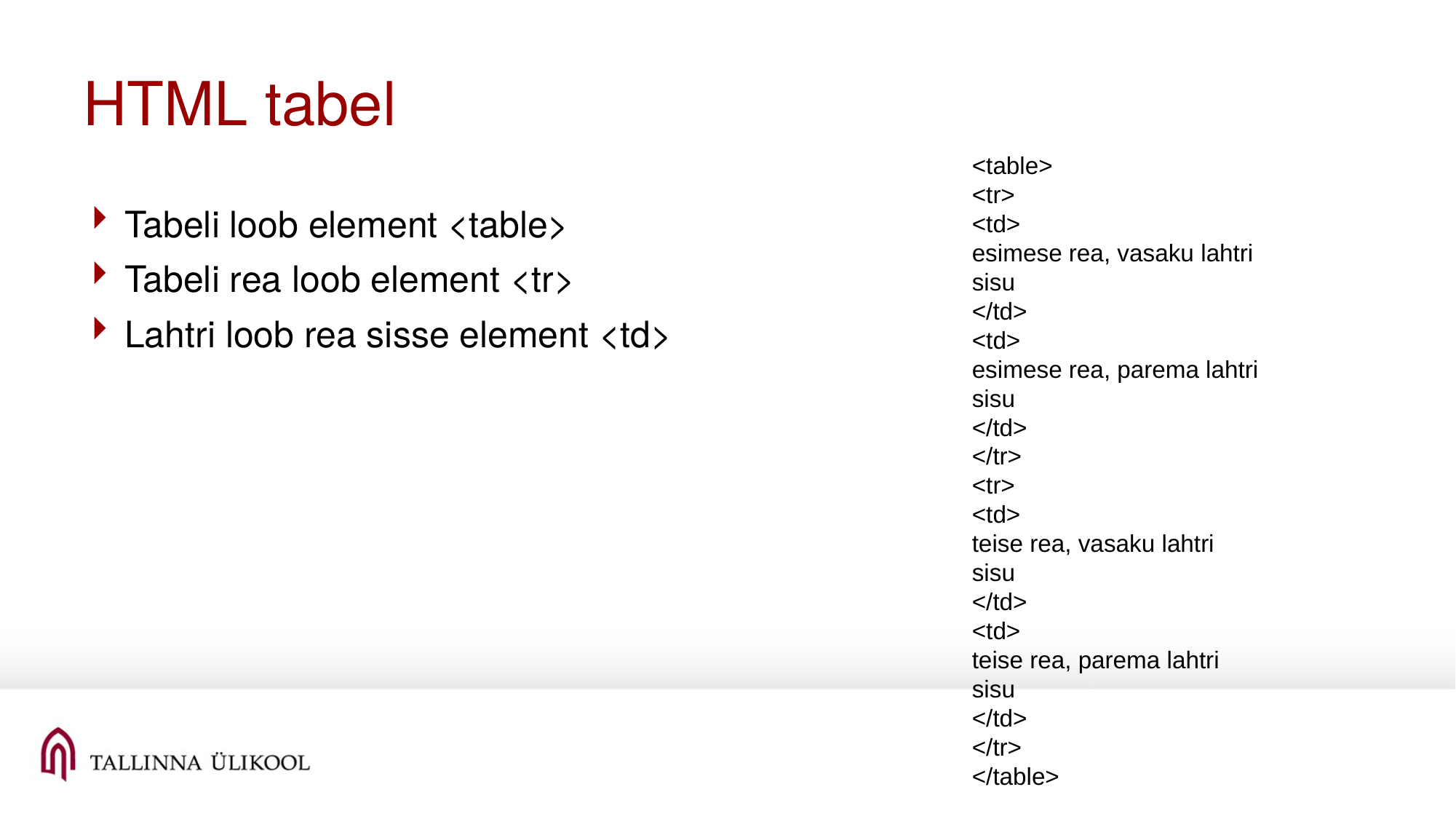

# HTML tabel
<table>
<tr>
<td>
esimese rea, vasaku lahtri sisu
</td>
<td>
esimese rea, parema lahtri sisu
</td>
</tr>
<tr>
<td>
teise rea, vasaku lahtri sisu
</td>
<td>
teise rea, parema lahtri sisu
</td>
</tr>
</table>
Tabeli loob element <table>
Tabeli rea loob element <tr>
Lahtri loob rea sisse element <td>